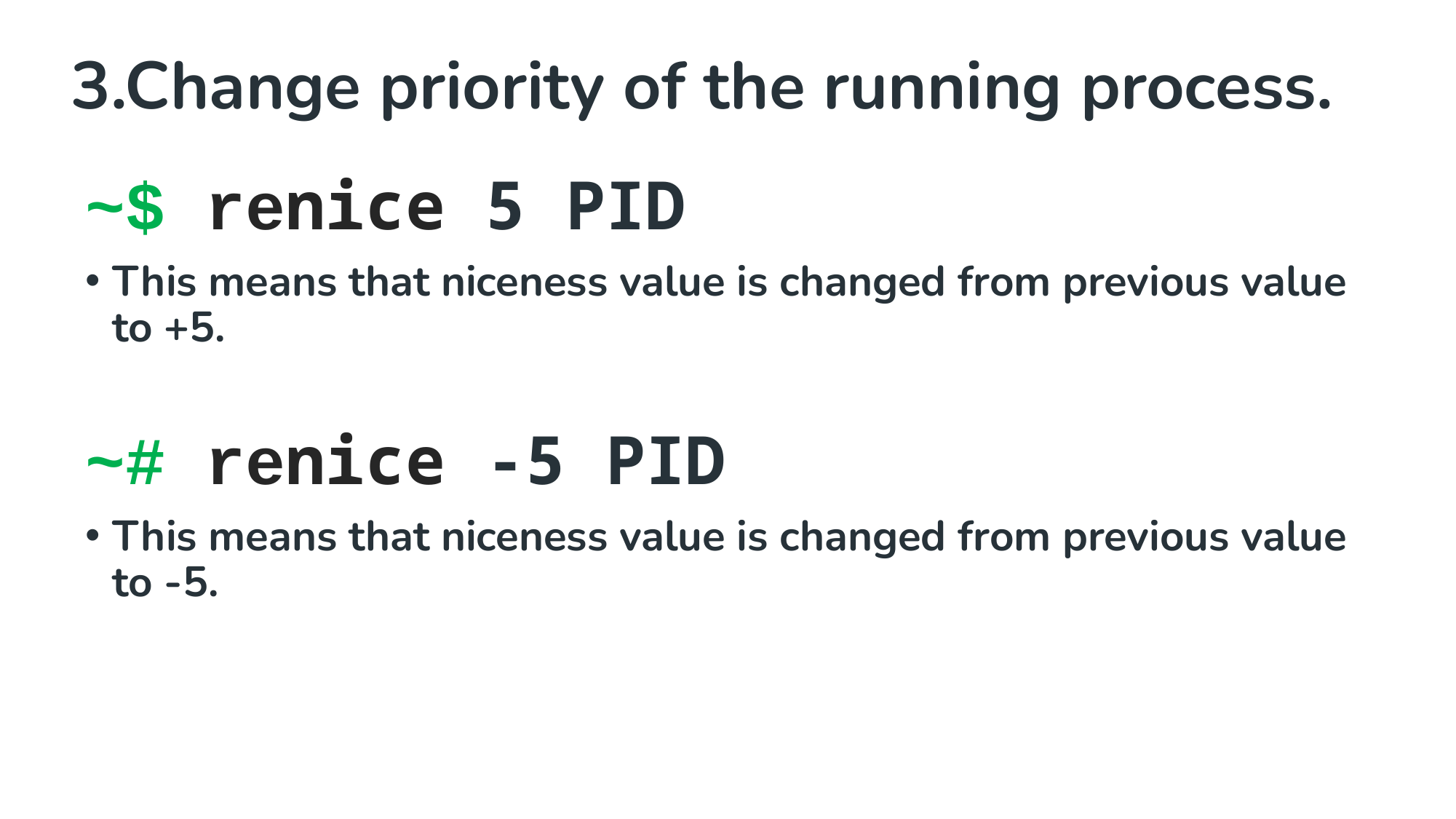

# 3.Change priority of the running process.
~$ renice 5 PID
This means that niceness value is changed from previous value to +5.

~# renice -5 PID
This means that niceness value is changed from previous value to -5.